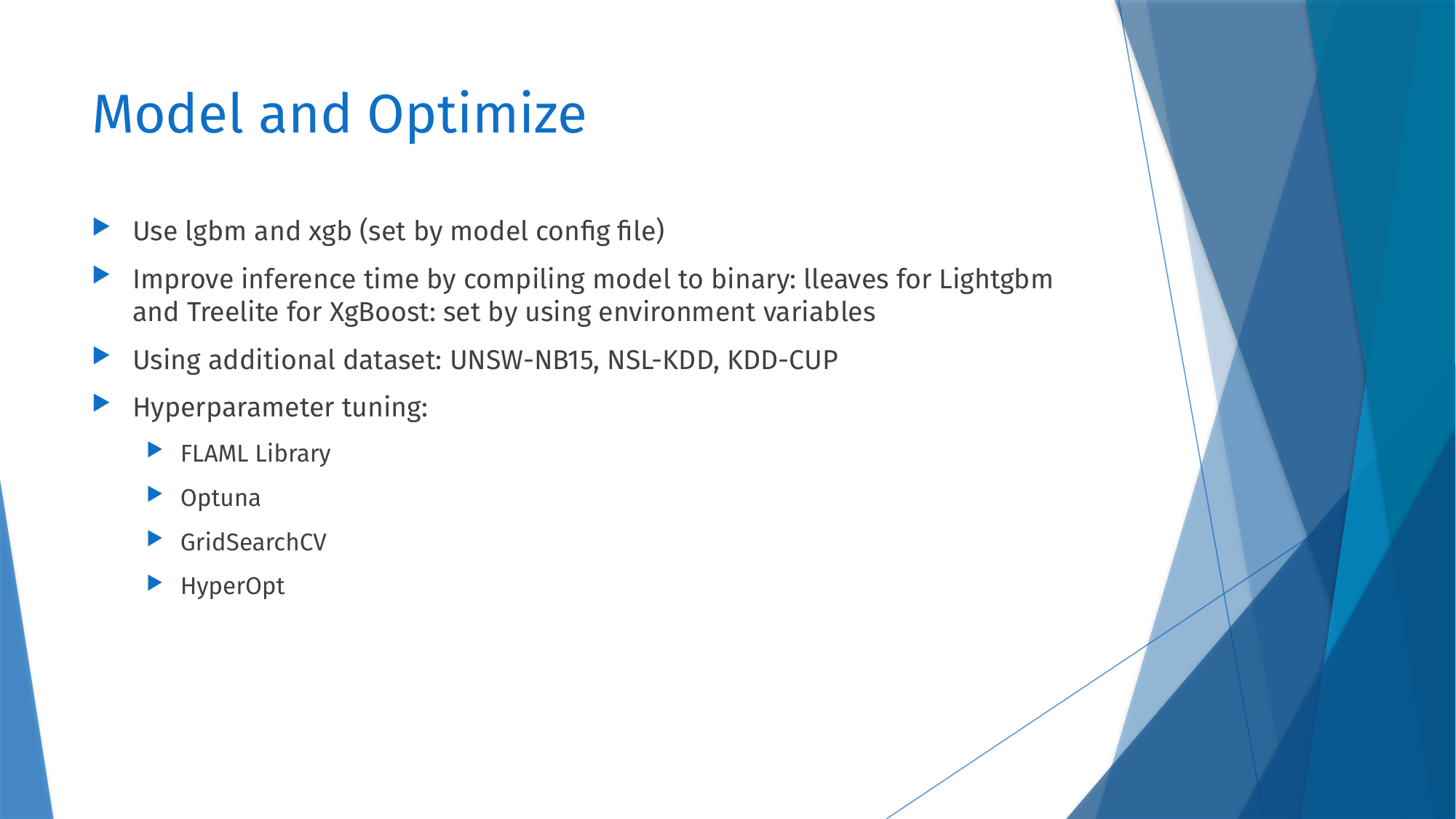

# Model and Optimize
Use lgbm and xgb (set by model config file)
Improve inference time by compiling model to binary: lleaves for Lightgbm and Treelite for XgBoost: set by using environment variables
Using additional dataset: UNSW-NB15, NSL-KDD, KDD-CUP
Hyperparameter tuning:
FLAML Library
Optuna
GridSearchCV
HyperOpt